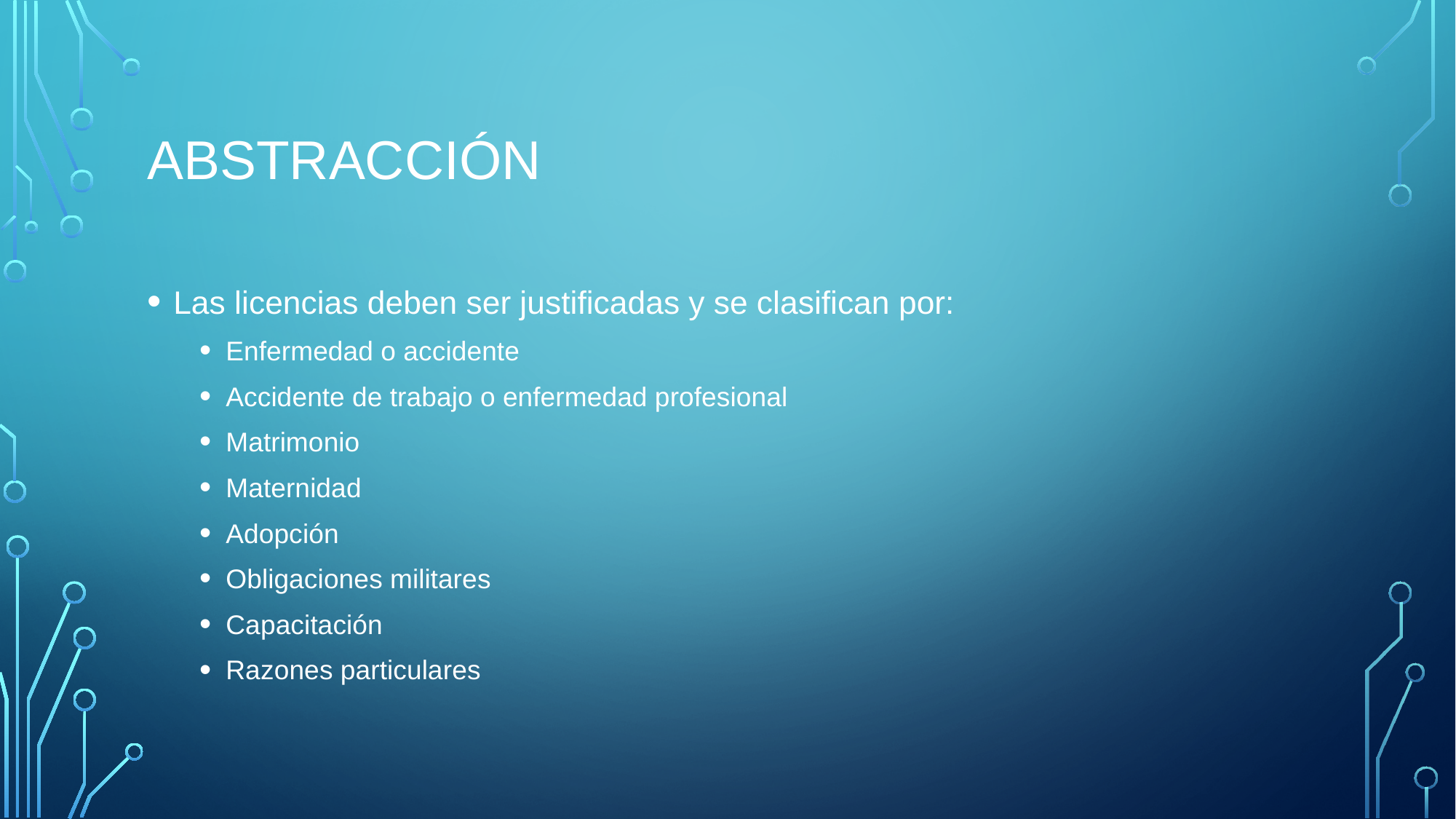

# abstracción
Las licencias deben ser justificadas y se clasifican por:
Enfermedad o accidente
Accidente de trabajo o enfermedad profesional
Matrimonio
Maternidad
Adopción
Obligaciones militares
Capacitación
Razones particulares